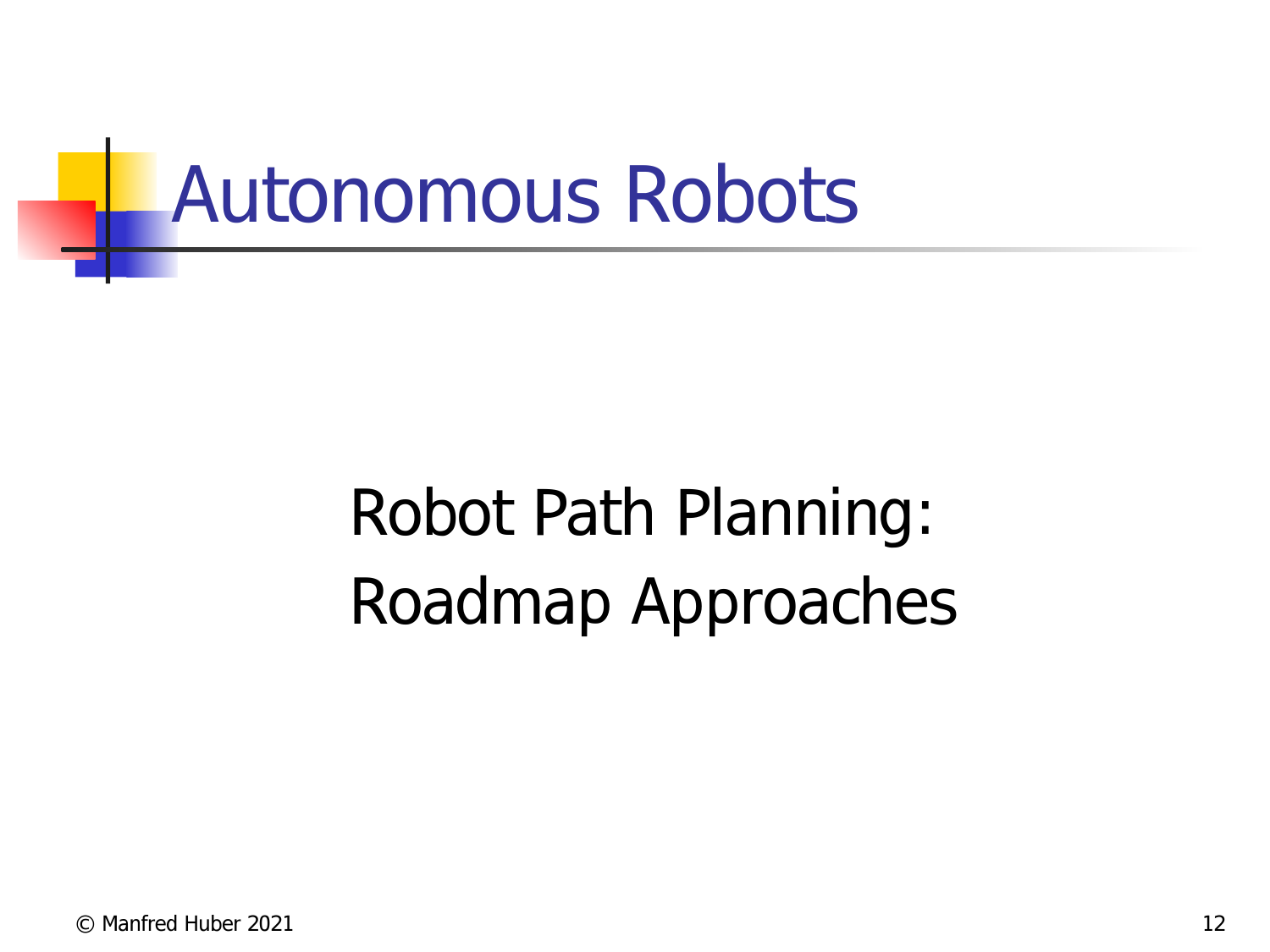

# Autonomous Robots
Robot Path Planning:
Roadmap Approaches
© Manfred Huber 2021
12